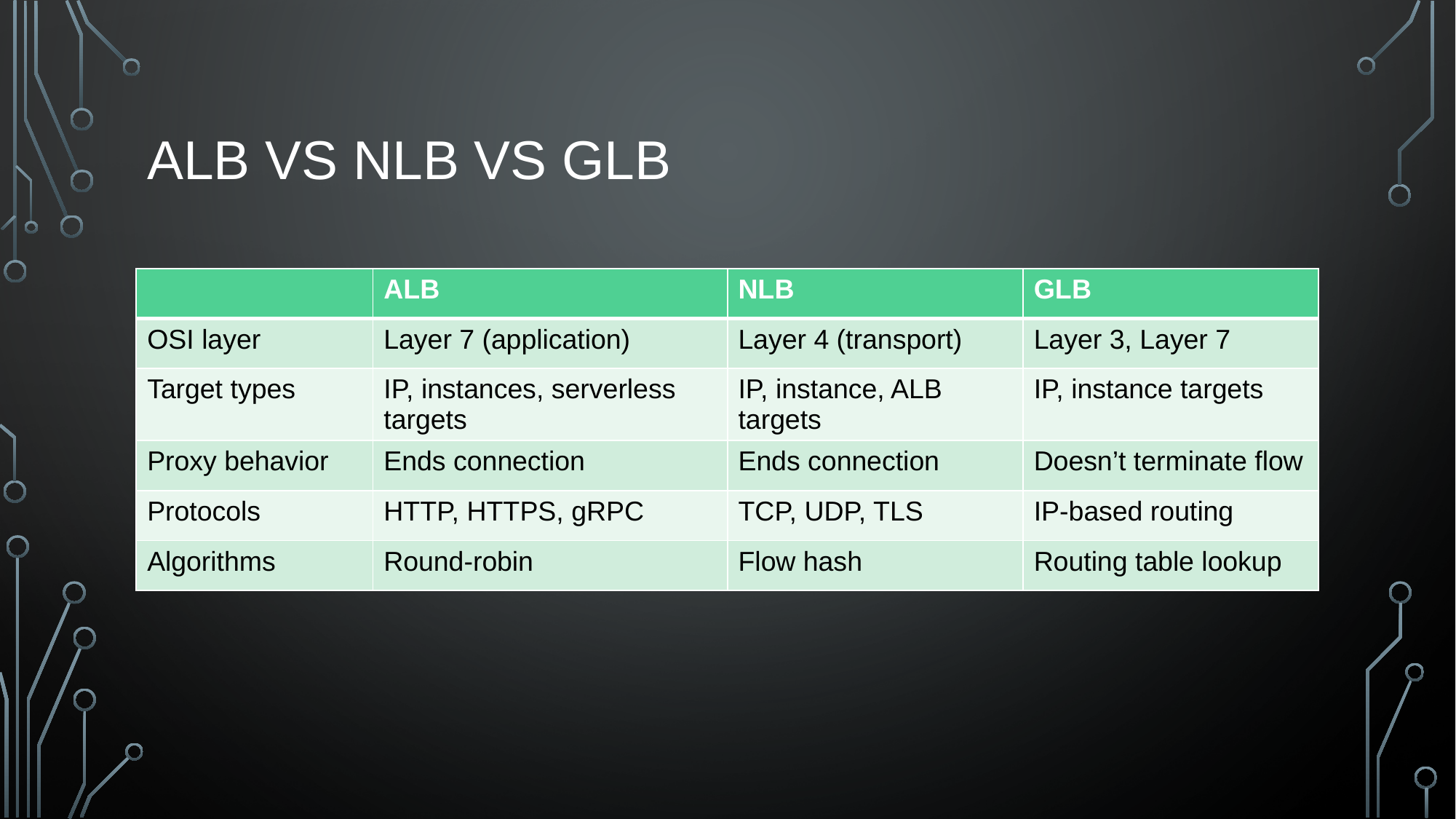

# ALB vs NLB vs GLB
|  | ALB | NLB | GLB |
| --- | --- | --- | --- |
| OSI layer | Layer 7 (application) | Layer 4 (transport) | Layer 3, Layer 7 |
| Target types | IP, instances, serverless targets | IP, instance, ALB targets | IP, instance targets |
| Proxy behavior | Ends connection | Ends connection | Doesn’t terminate flow |
| Protocols | HTTP, HTTPS, gRPC | TCP, UDP, TLS | IP-based routing |
| Algorithms | Round-robin | Flow hash | Routing table lookup |